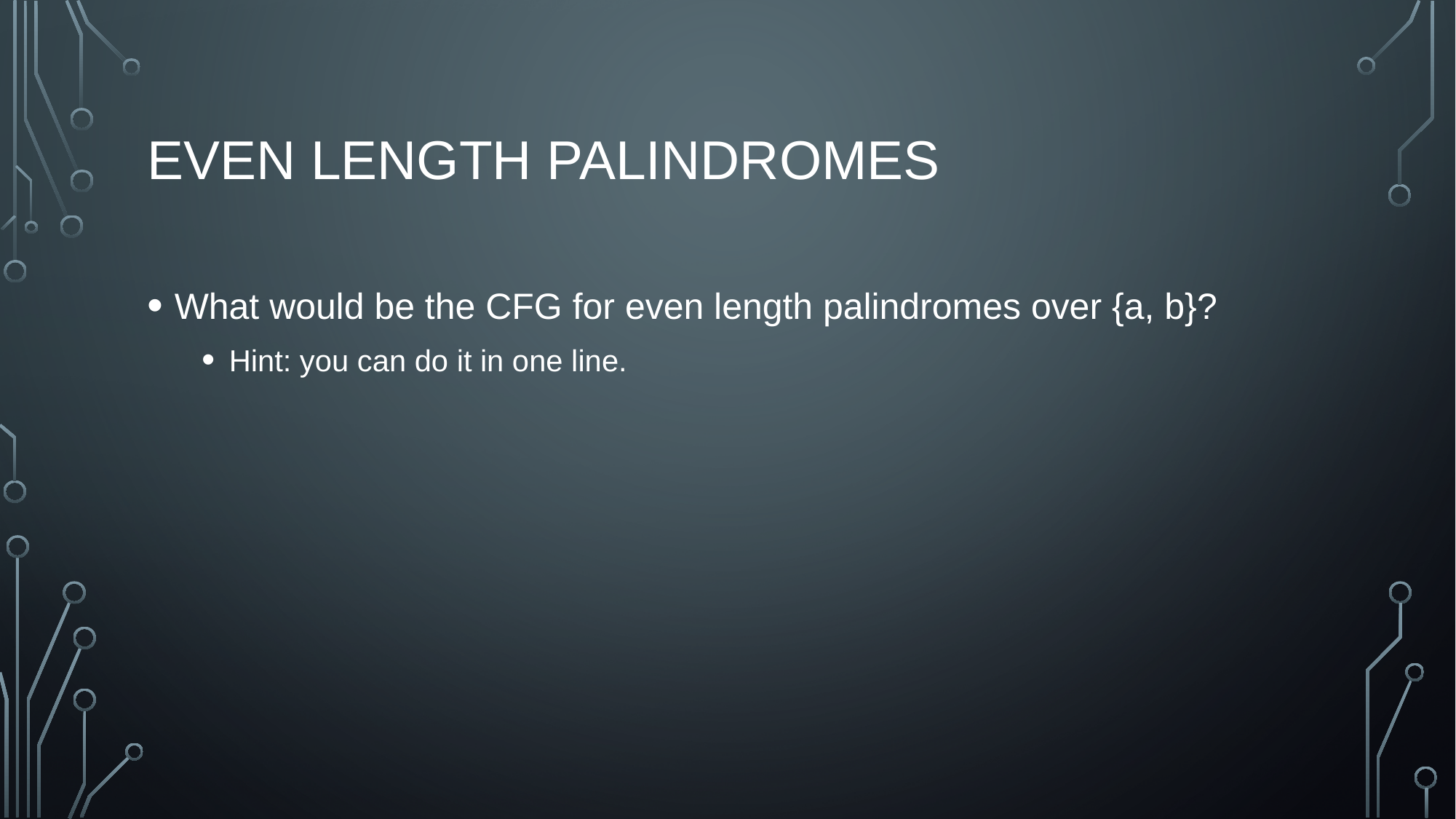

# Even length palindromes
What would be the CFG for even length palindromes over {a, b}?
Hint: you can do it in one line.